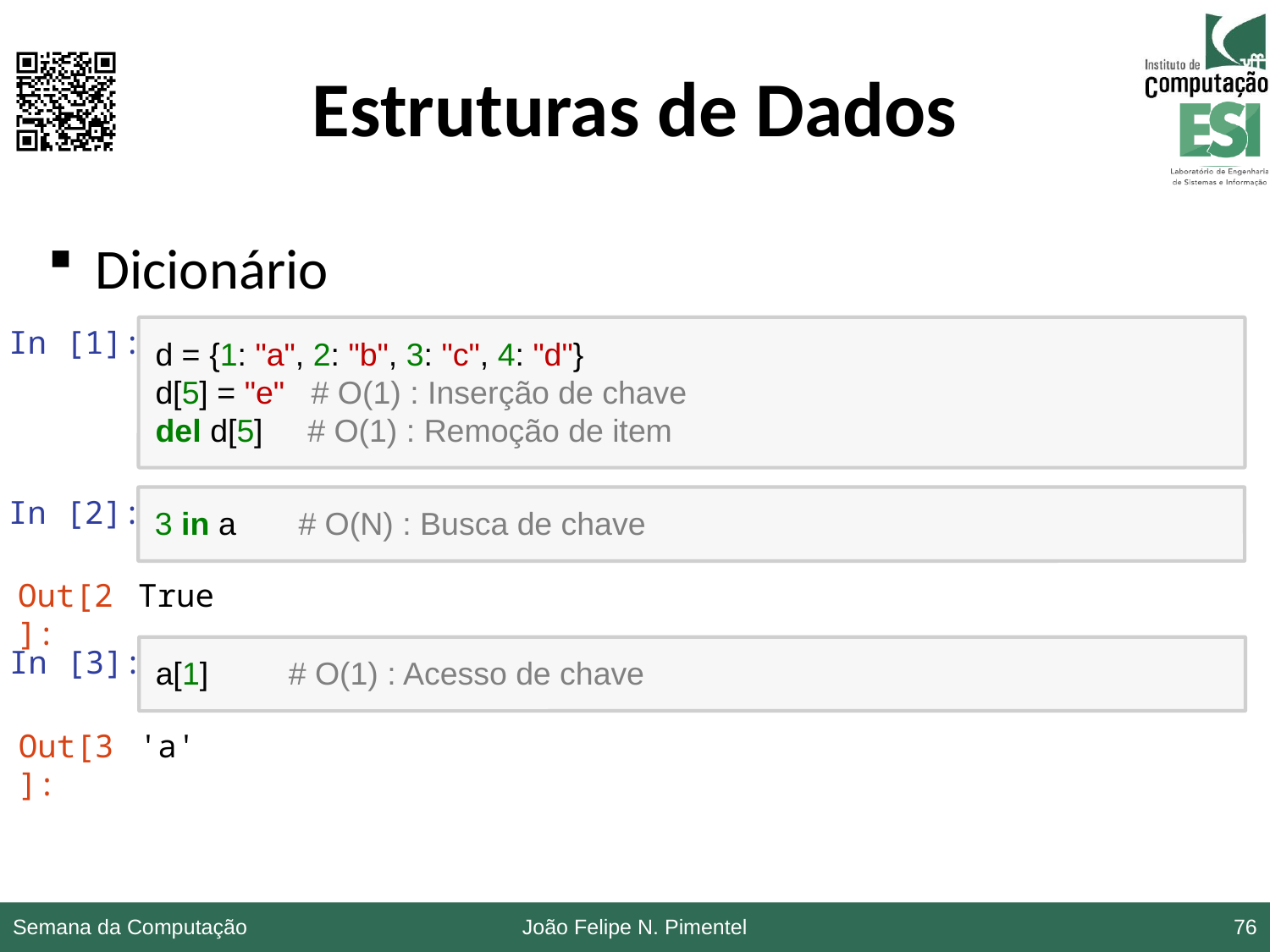

# Estruturas de Dados
Dicionário
In [1]:
d = {1: "a", 2: "b", 3: "c", 4: "d"}
d[5] = "e"   # O(1) : Inserção de chave
del d[5]     # O(1) : Remoção de item
In [2]:
3 in a       # O(N) : Busca de chave
Out[2]:
True
In [3]:
a[1]         # O(1) : Acesso de chave
Out[3]:
'a'
Semana da Computação
João Felipe N. Pimentel
76